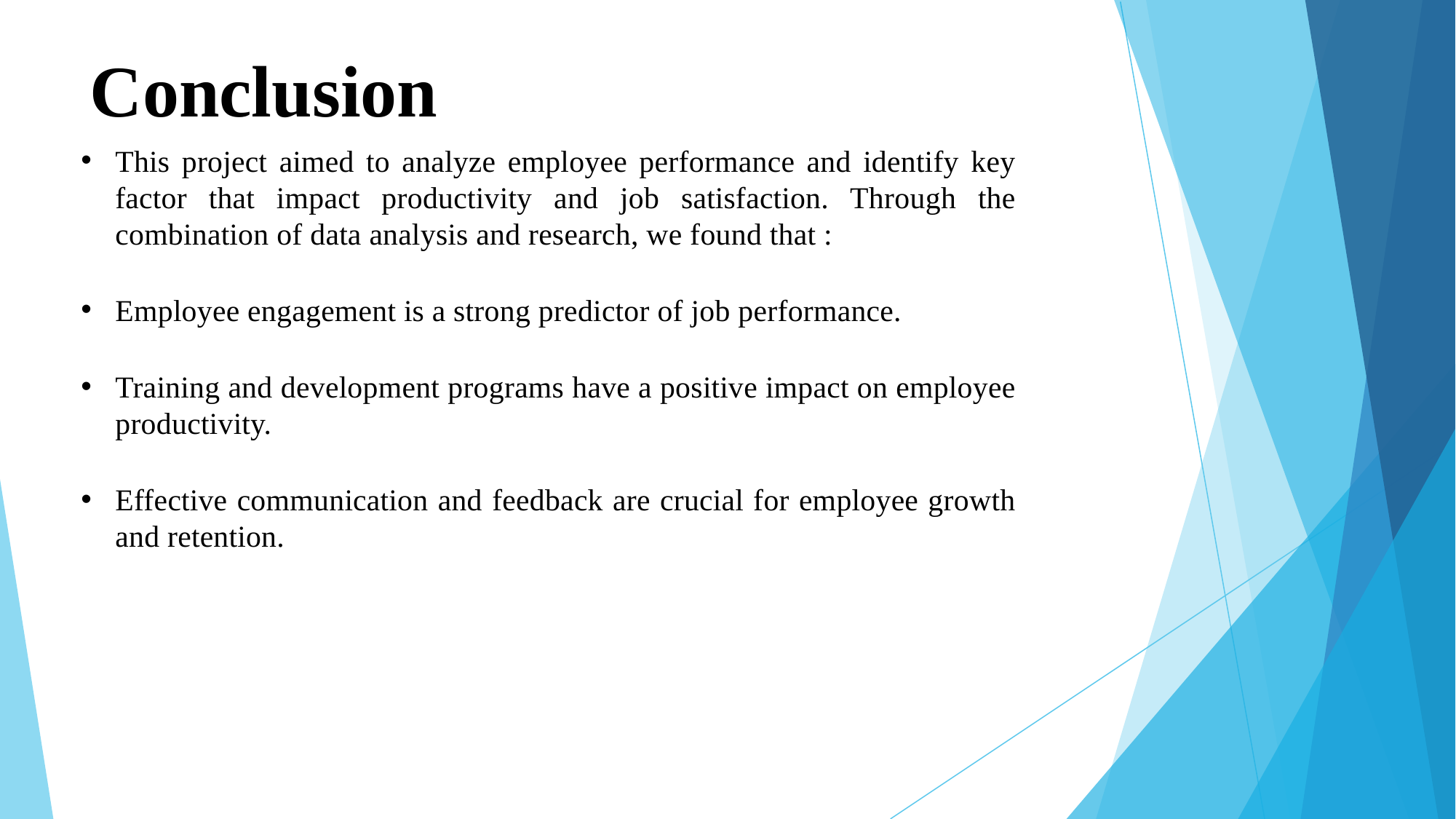

# Conclusion
This project aimed to analyze employee performance and identify key factor that impact productivity and job satisfaction. Through the combination of data analysis and research, we found that :

Employee engagement is a strong predictor of job performance.

Training and development programs have a positive impact on employee productivity.

Effective communication and feedback are crucial for employee growth and retention.